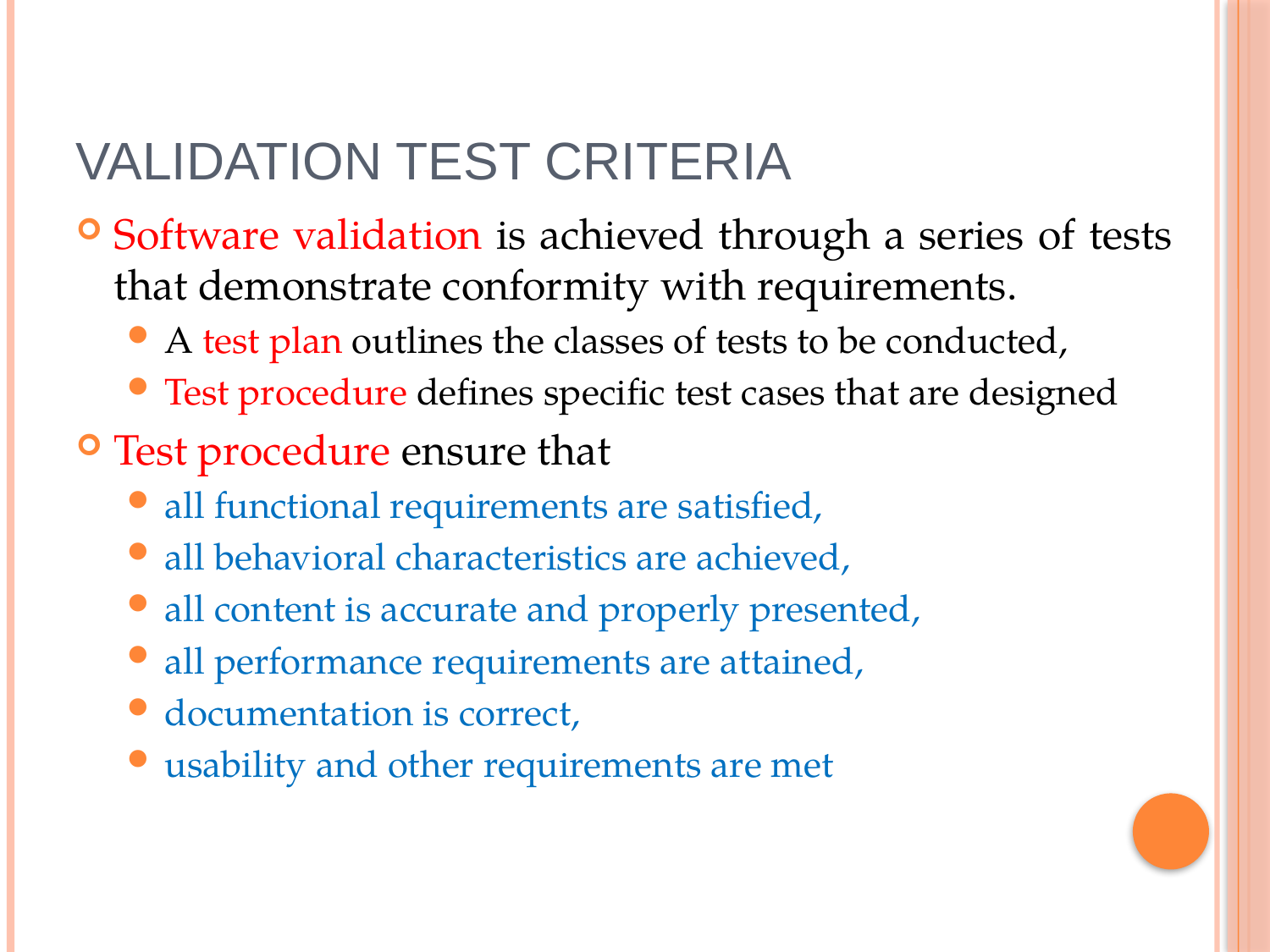

# Validation test criteria
Software validation is achieved through a series of tests that demonstrate conformity with requirements.
A test plan outlines the classes of tests to be conducted,
Test procedure defines specific test cases that are designed
Test procedure ensure that
all functional requirements are satisfied,
all behavioral characteristics are achieved,
all content is accurate and properly presented,
all performance requirements are attained,
documentation is correct,
usability and other requirements are met